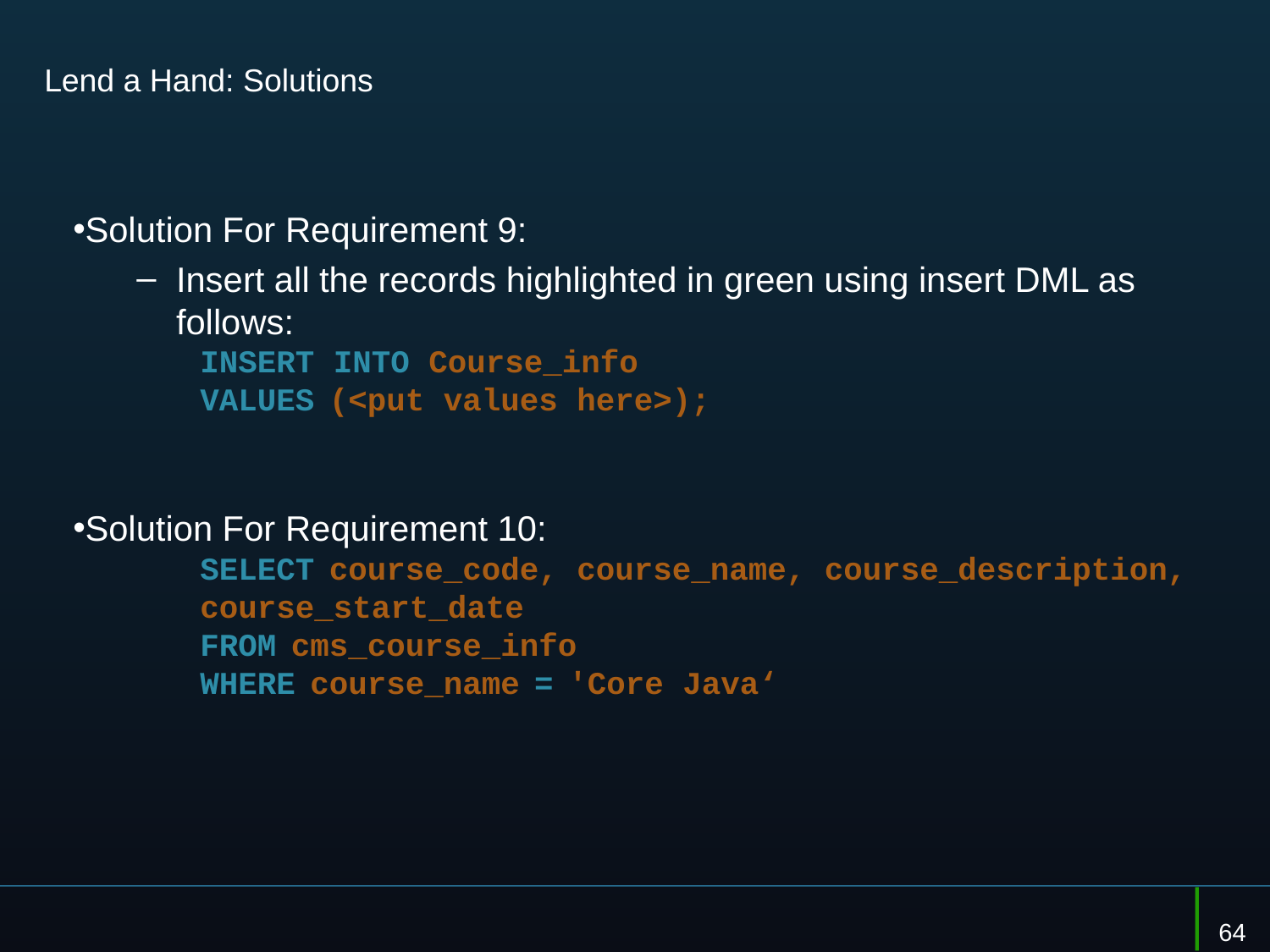

# Lend a Hand: Solutions

Solution For Requirement 9:
Insert all the records highlighted in green using insert DML as follows:
	INSERT INTO Course_info
	VALUES (<put values here>);

Solution For Requirement 10:
	SELECT course_code, course_name, course_description, 	course_start_date
	FROM cms_course_info
	WHERE course_name = 'Core Java‘

64